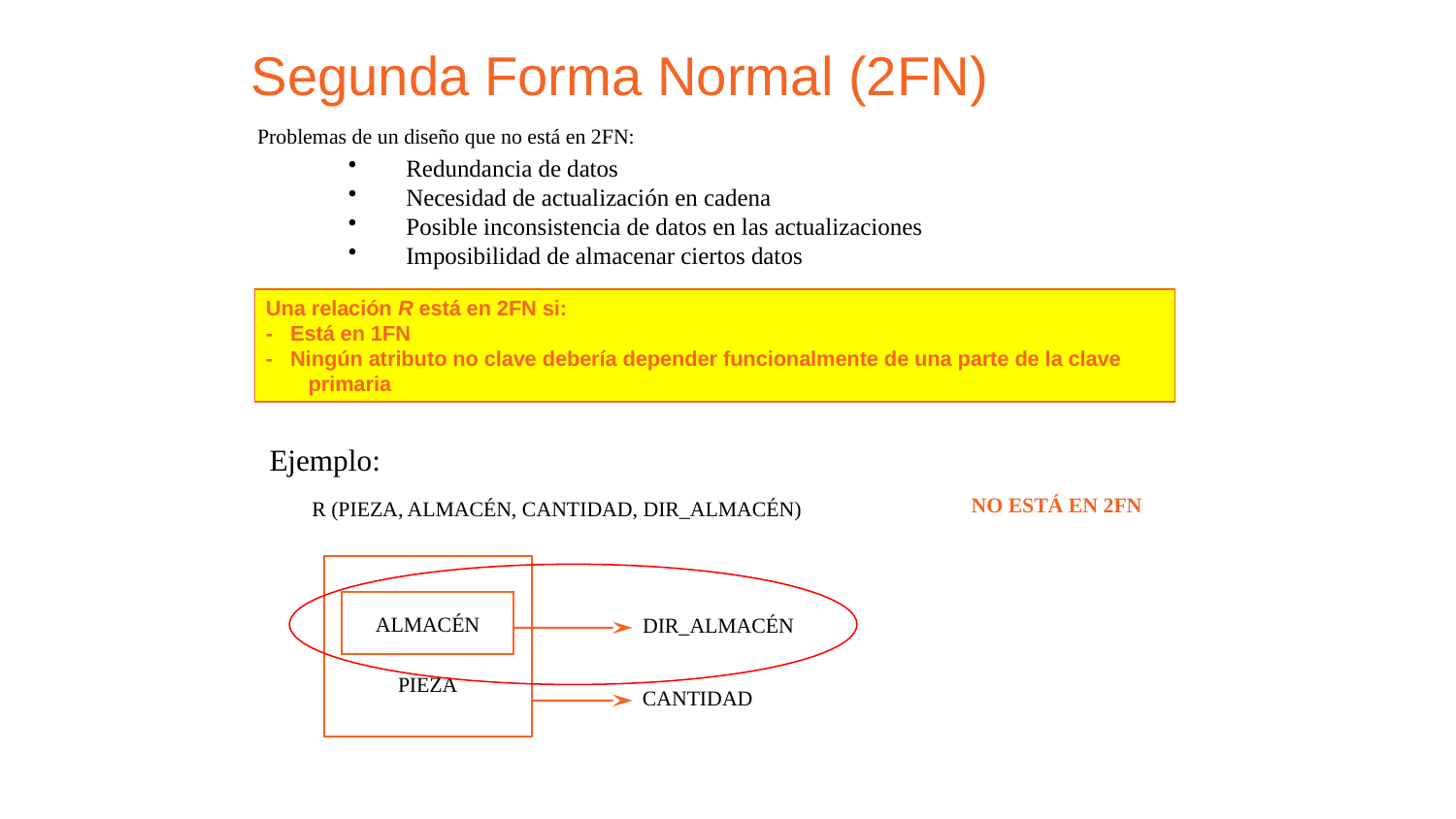

Segunda Forma Normal (2FN)
Problemas de un diseño que no está en 2FN:

 Redundancia de datos
 Necesidad de actualización en cadena
 Posible inconsistencia de datos en las actualizaciones
 Imposibilidad de almacenar ciertos datos

Una relación R está en 2FN si:
-   Está en 1FN
-   Ningún atributo no clave debería depender funcionalmente de una parte de la clave primaria
Ejemplo:

        R (PIEZA, ALMACÉN, CANTIDAD, DIR_ALMACÉN)

NO ESTÁ EN 2FN

PIEZA
ALMACÉN
DIR_ALMACÉN

CANTIDAD